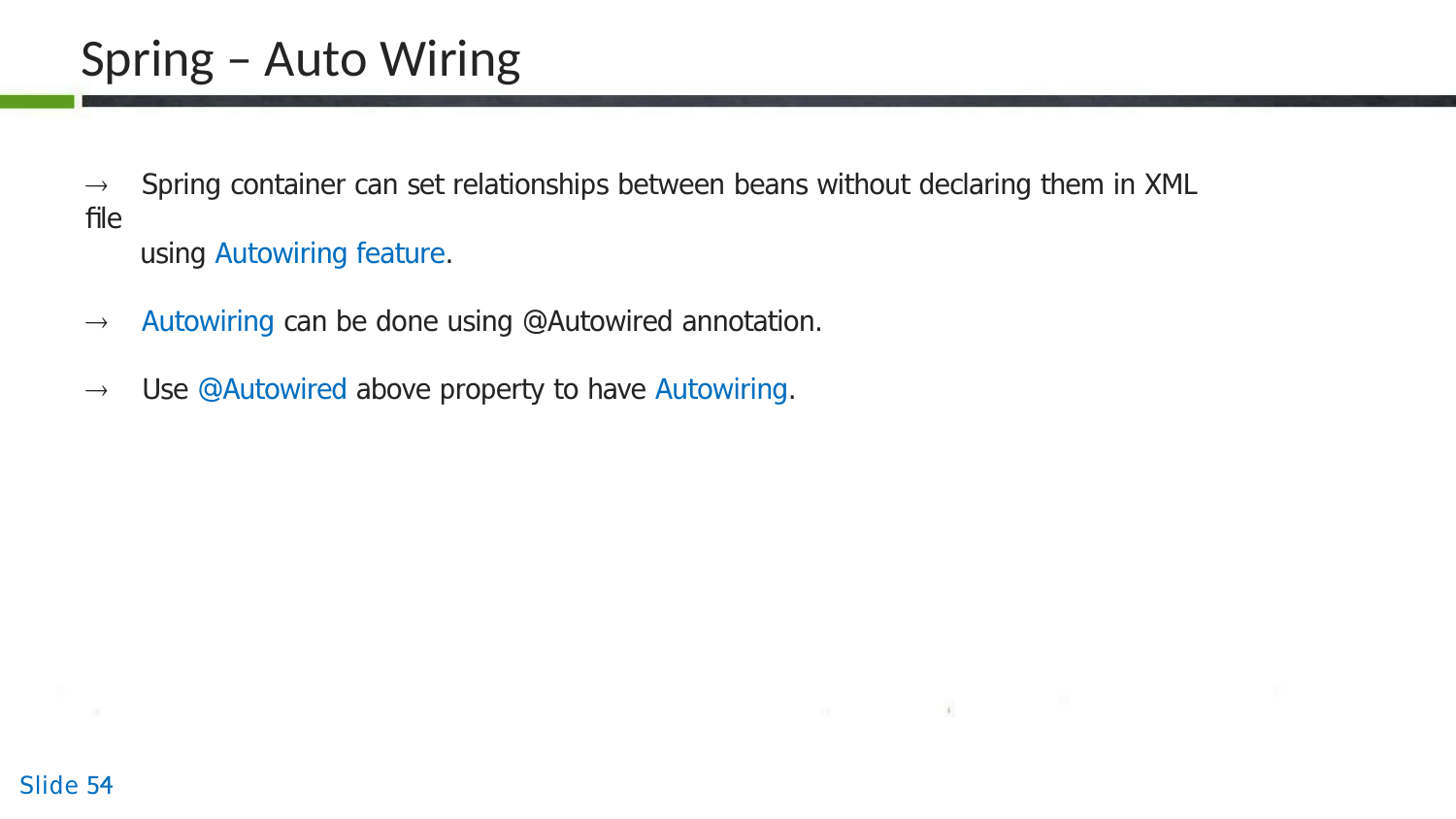

# Spring – Auto Wiring

→	Spring container can set relationships between beans without declaring them in XML file
using Autowiring feature.

→	Autowiring can be done using @Autowired annotation.

→	Use @Autowired above property to have Autowiring.
Slide 54